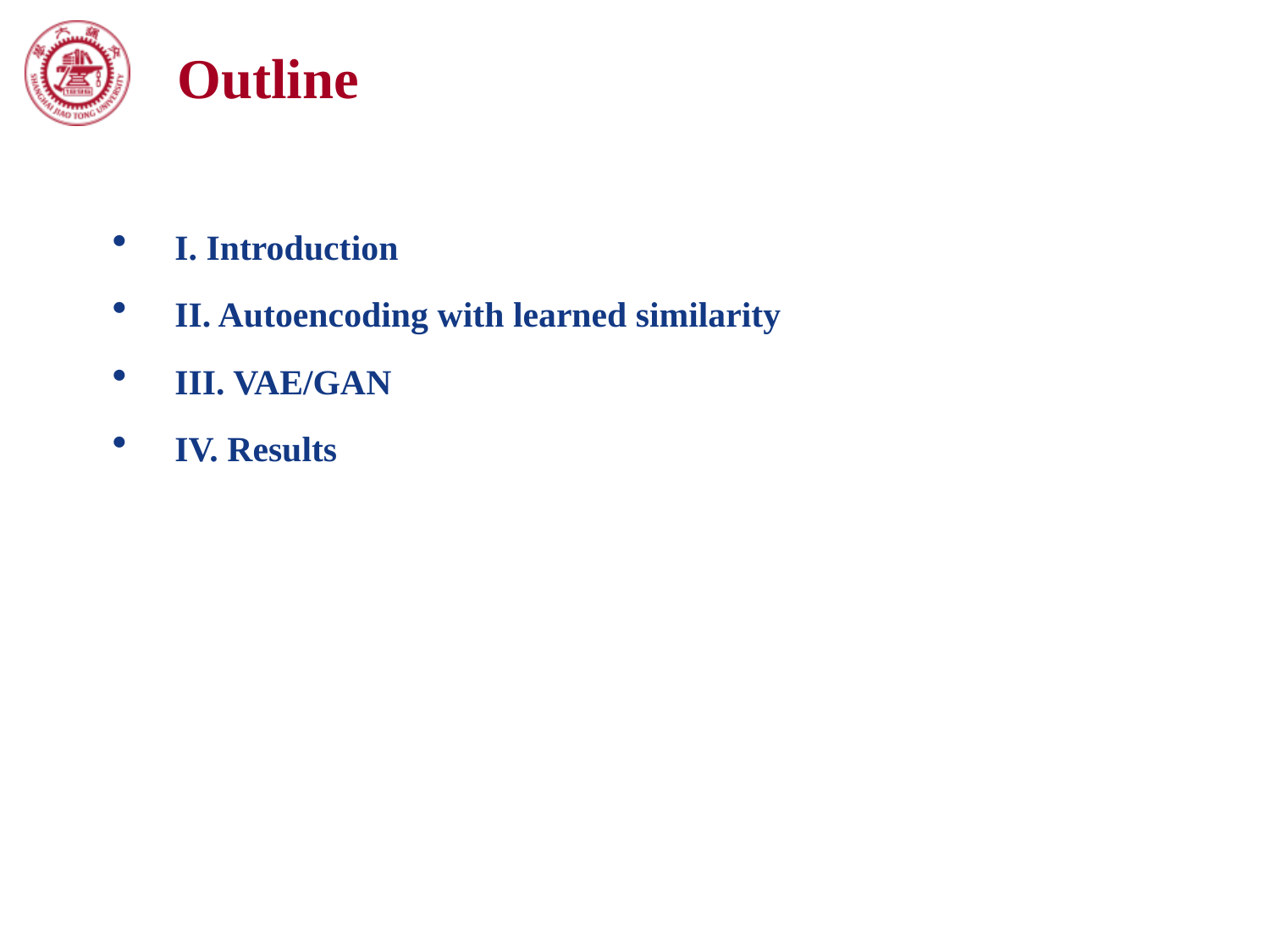

Outline
I. Introduction
II. Autoencoding with learned similarity
III. VAE/GAN
IV. Results